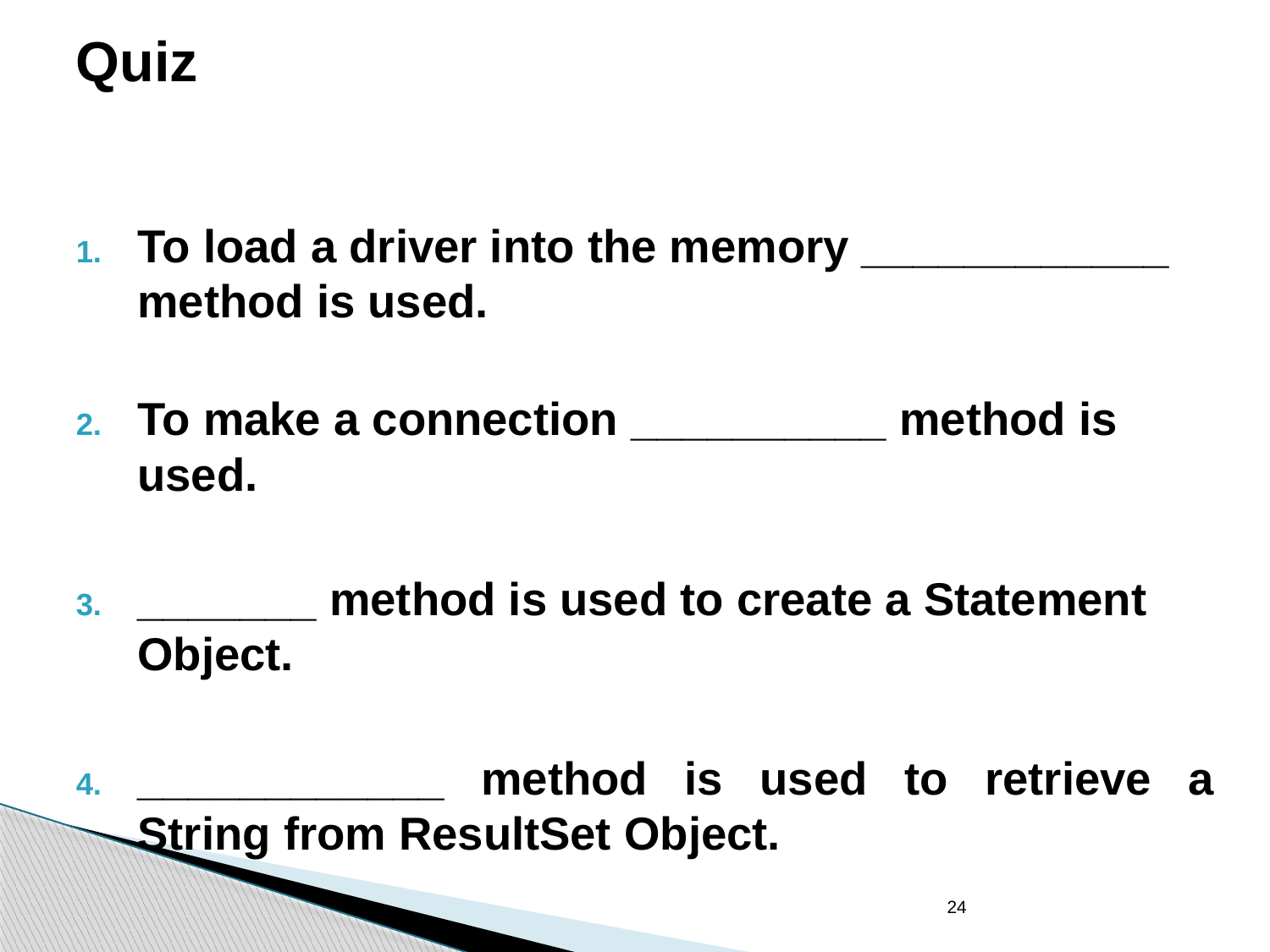

# Quiz

To load a driver into the memory ____________ method is used.
To make a connection __________ method is used.

_______ method is used to create a Statement Object.

____________ method is used to retrieve a String from ResultSet Object.

24